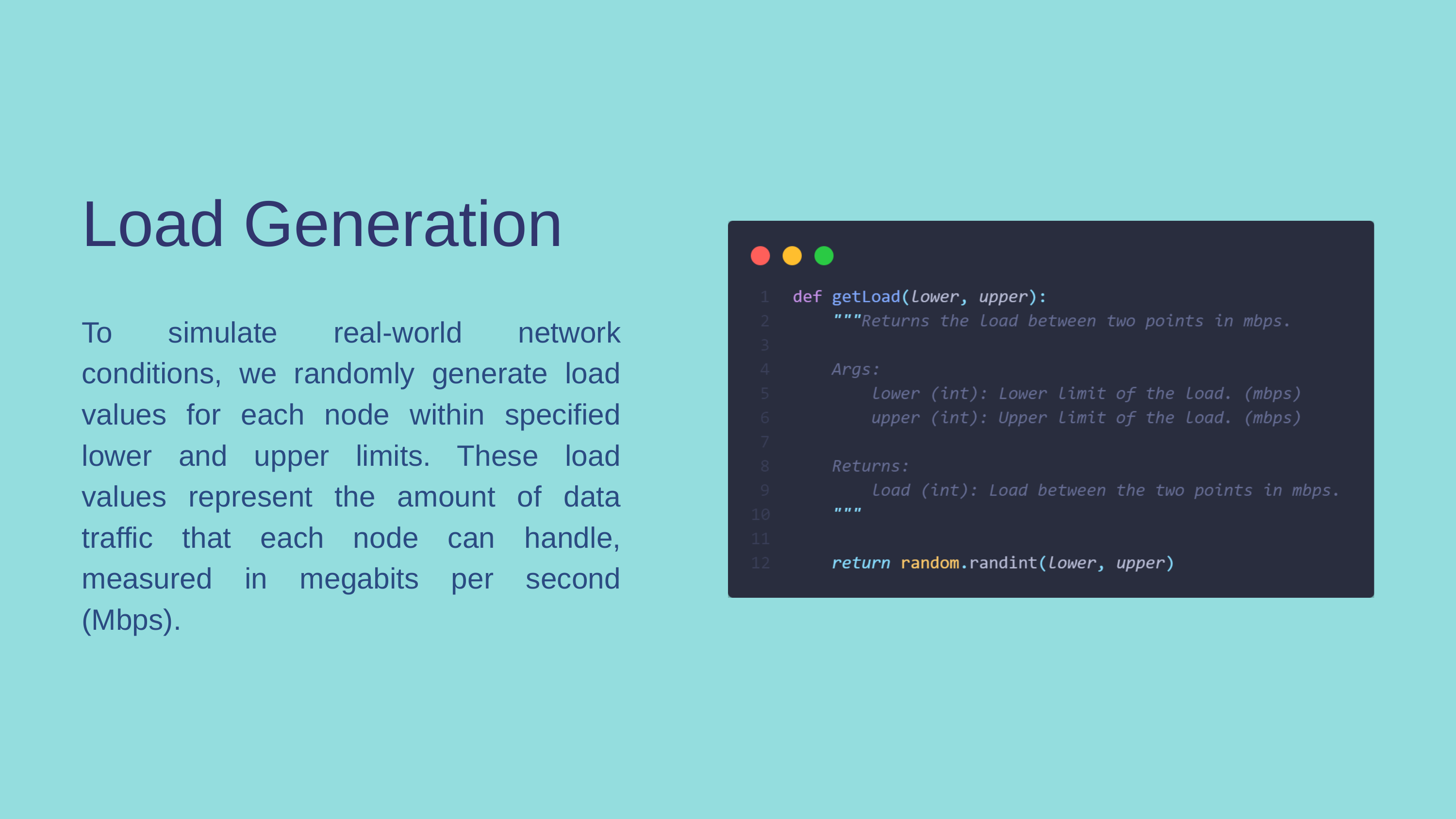

Load Generation
To simulate real-world network conditions, we randomly generate load values for each node within specified lower and upper limits. These load values represent the amount of data traffic that each node can handle, measured in megabits per second (Mbps).